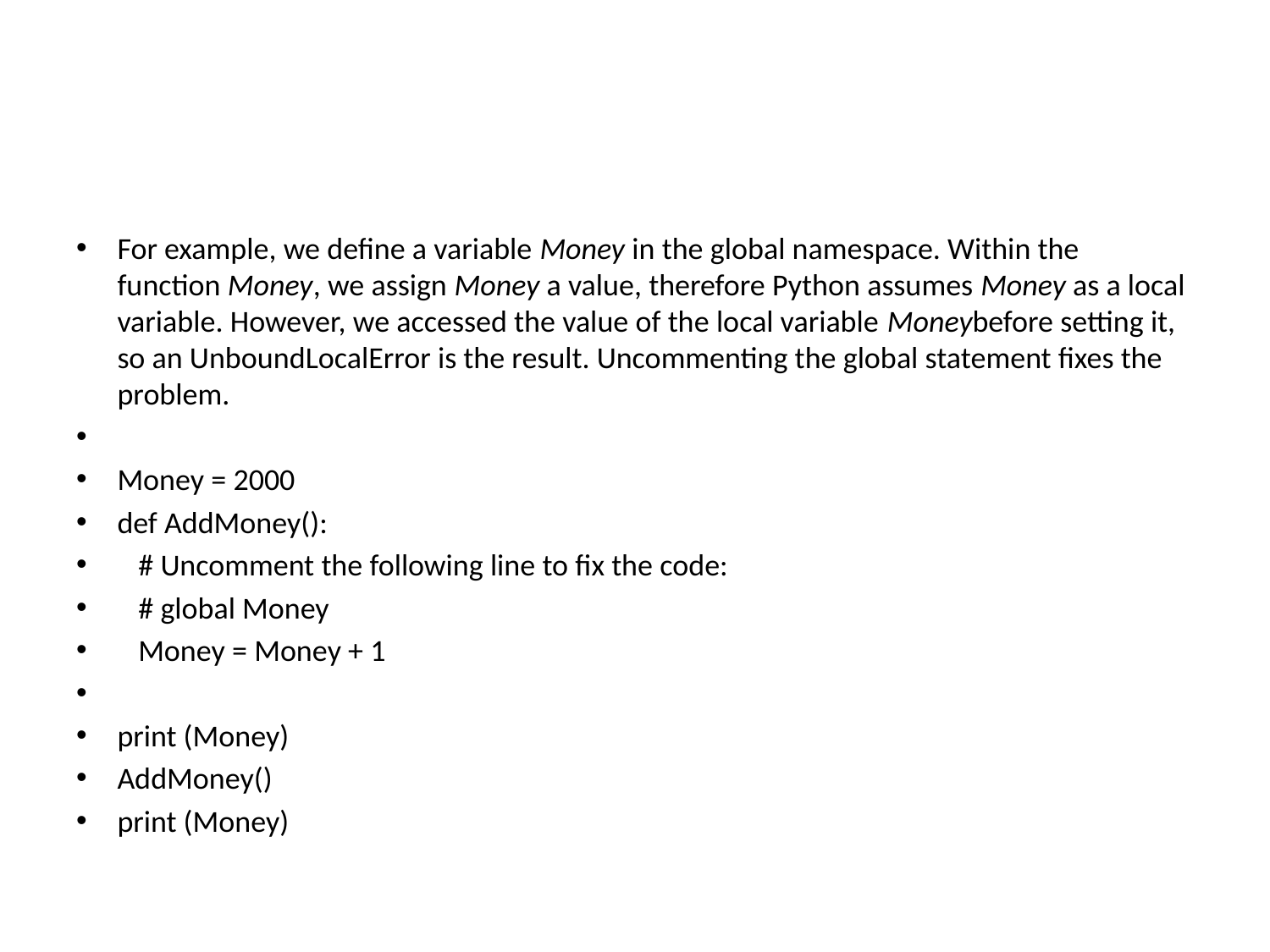

#
For example, we define a variable Money in the global namespace. Within the function Money, we assign Money a value, therefore Python assumes Money as a local variable. However, we accessed the value of the local variable Moneybefore setting it, so an UnboundLocalError is the result. Uncommenting the global statement fixes the problem.

Money = 2000
def AddMoney():
   # Uncomment the following line to fix the code:
   # global Money
   Money = Money + 1

print (Money)
AddMoney()
print (Money)